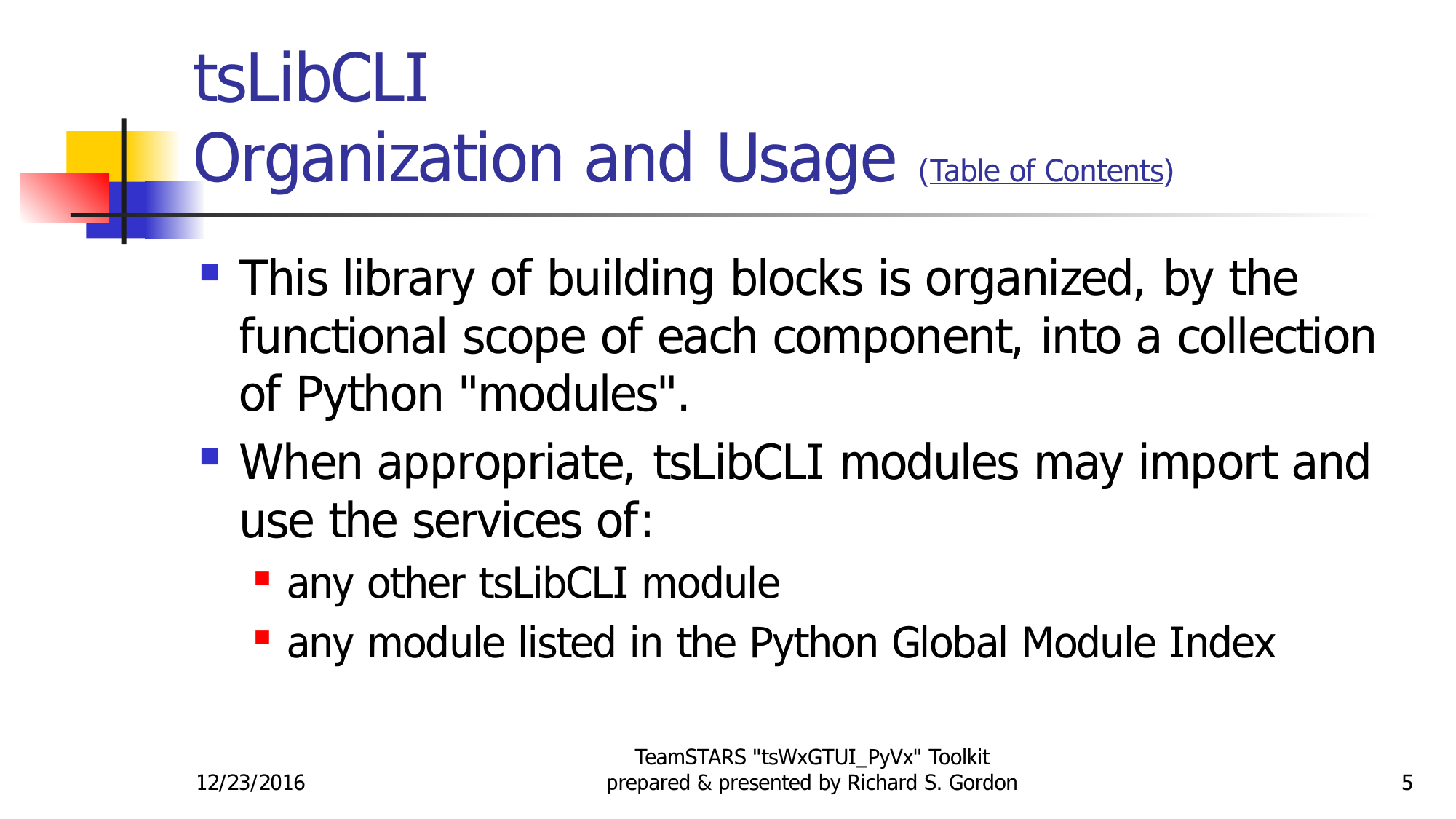

# tsLibCLI Organization and Usage (Table of Contents)
This library of building blocks is organized, by the    functional scope of each component, into a collection of Python "modules".
When appropriate, tsLibCLI modules may import and use the services of:
any other tsLibCLI module
any module listed in the Python Global Module Index
12/23/2016
TeamSTARS "tsWxGTUI_PyVx" Toolkit prepared & presented by Richard S. Gordon
5